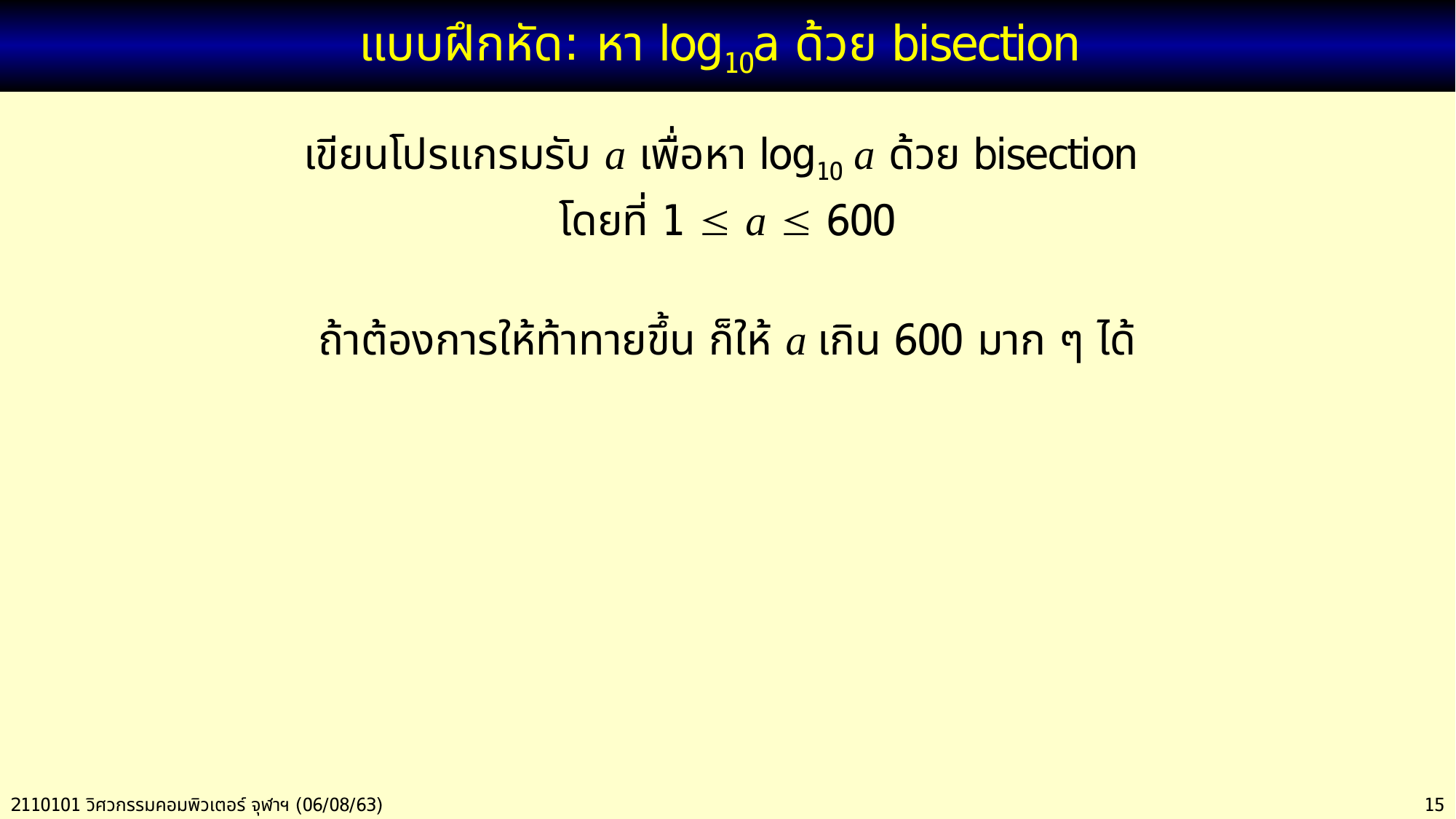

# แบบฝึกหัด: หา log10a ด้วย bisection
เขียนโปรแกรมรับ a เพื่อหา log10 a ด้วย bisection
โดยที่ 1 ≤ a ≤ 600

ถ้าต้องการให้ท้าทายขึ้น ก็ให้ a เกิน 600 มาก ๆ ได้